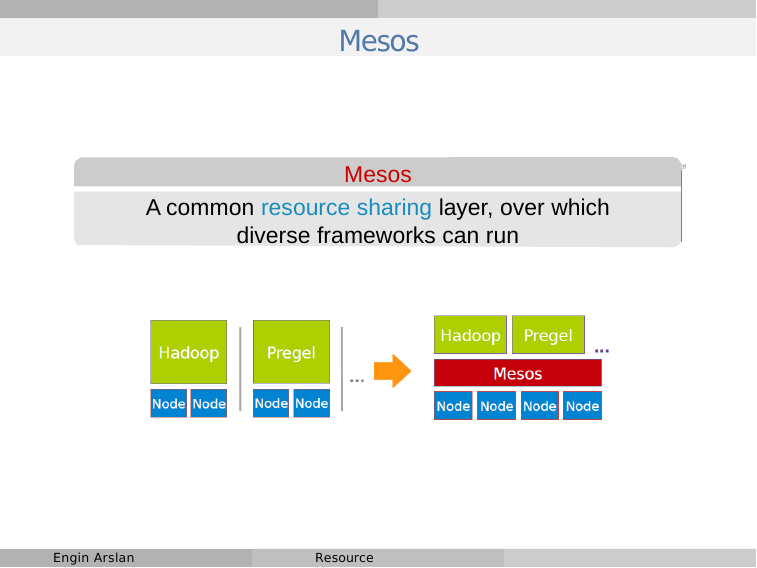

# Mesos

Mesos
A common resource sharing layer, over which diverse frameworks can run

Engin Arslan
Resource Management